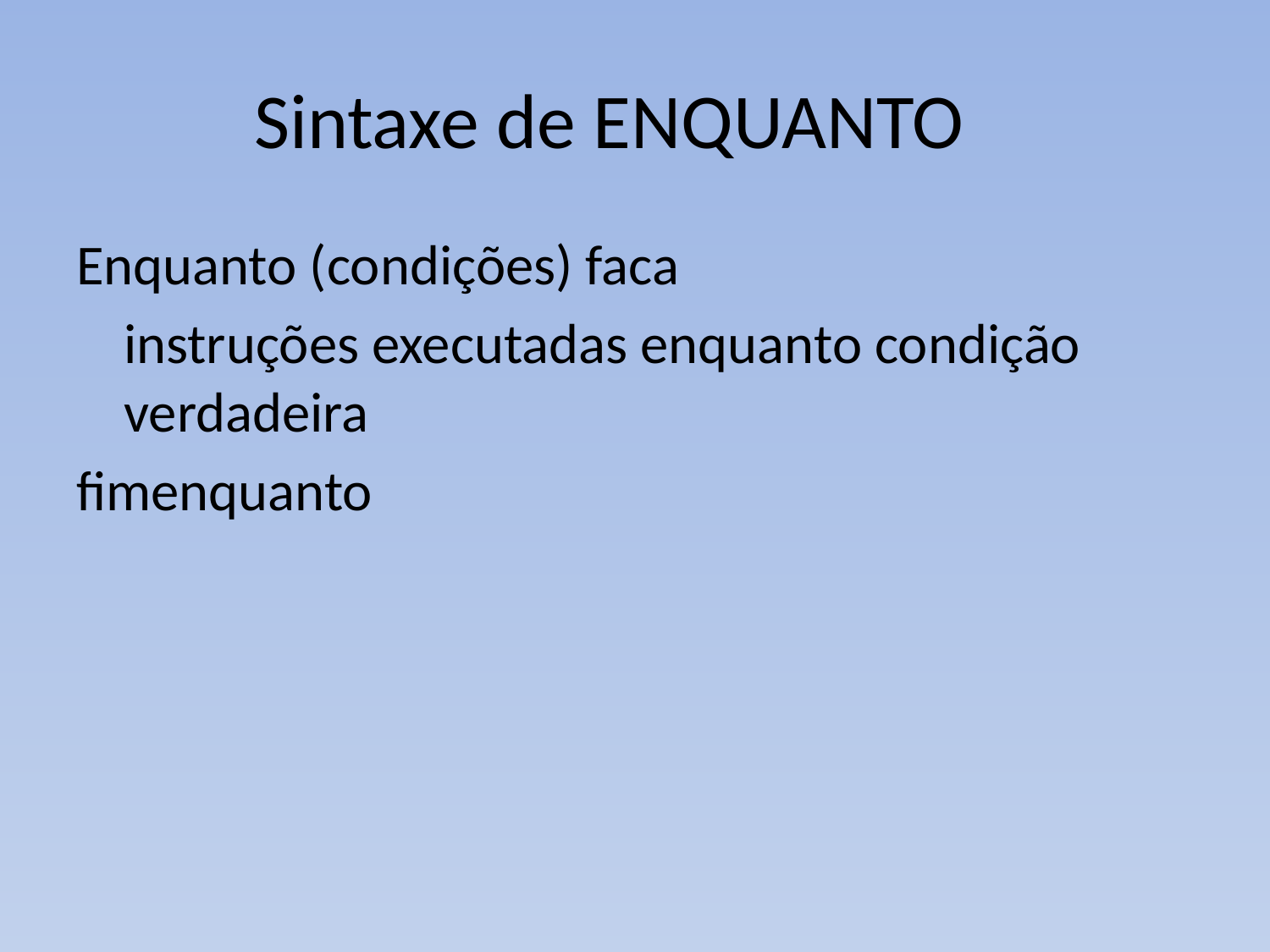

# Sintaxe de ENQUANTO
Enquanto (condições) faca
	instruções executadas enquanto condição verdadeira
fimenquanto